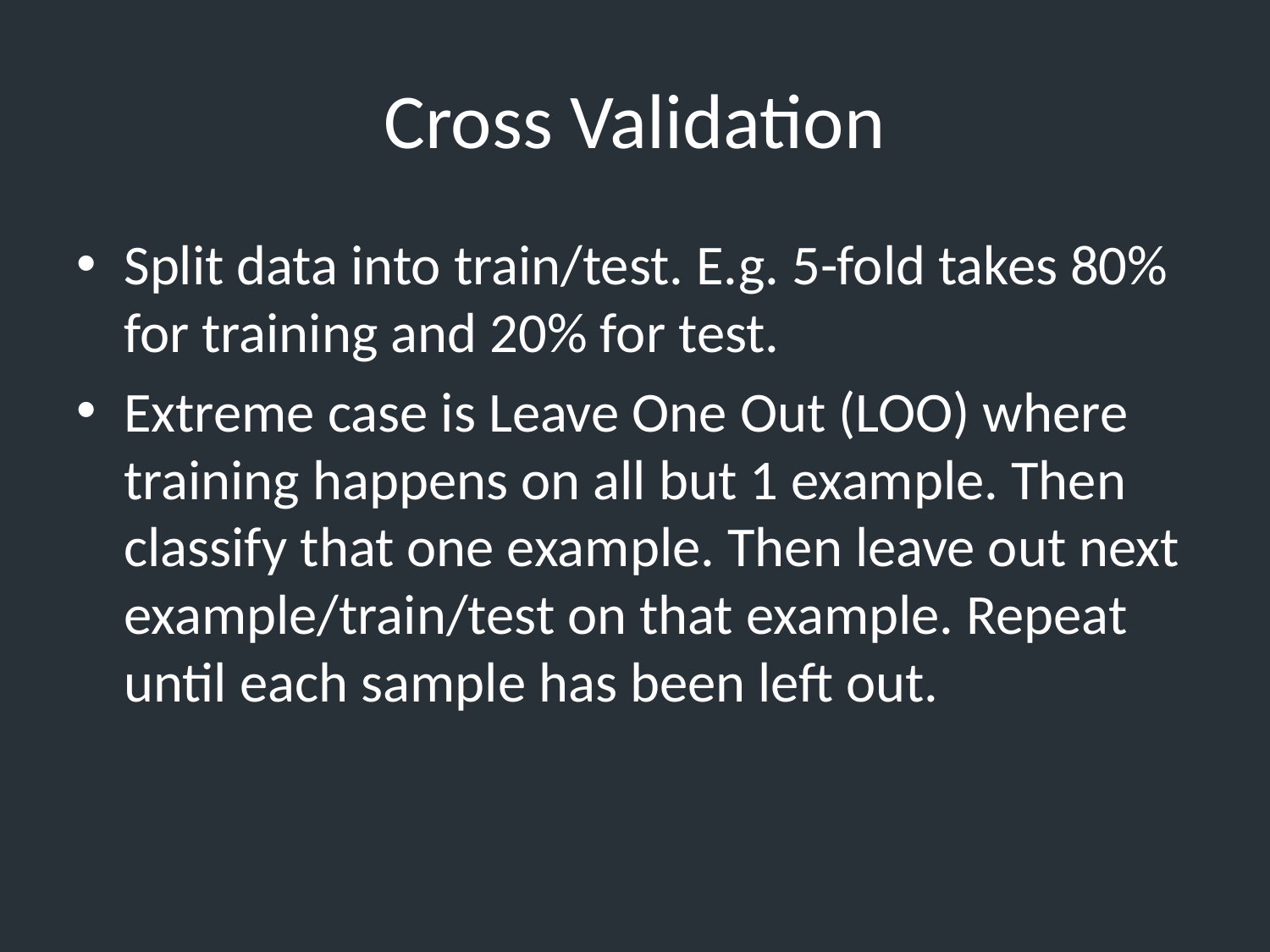

# Cross Validation
Split data into train/test. E.g. 5-fold takes 80% for training and 20% for test.
Extreme case is Leave One Out (LOO) where training happens on all but 1 example. Then classify that one example. Then leave out next example/train/test on that example. Repeat until each sample has been left out.